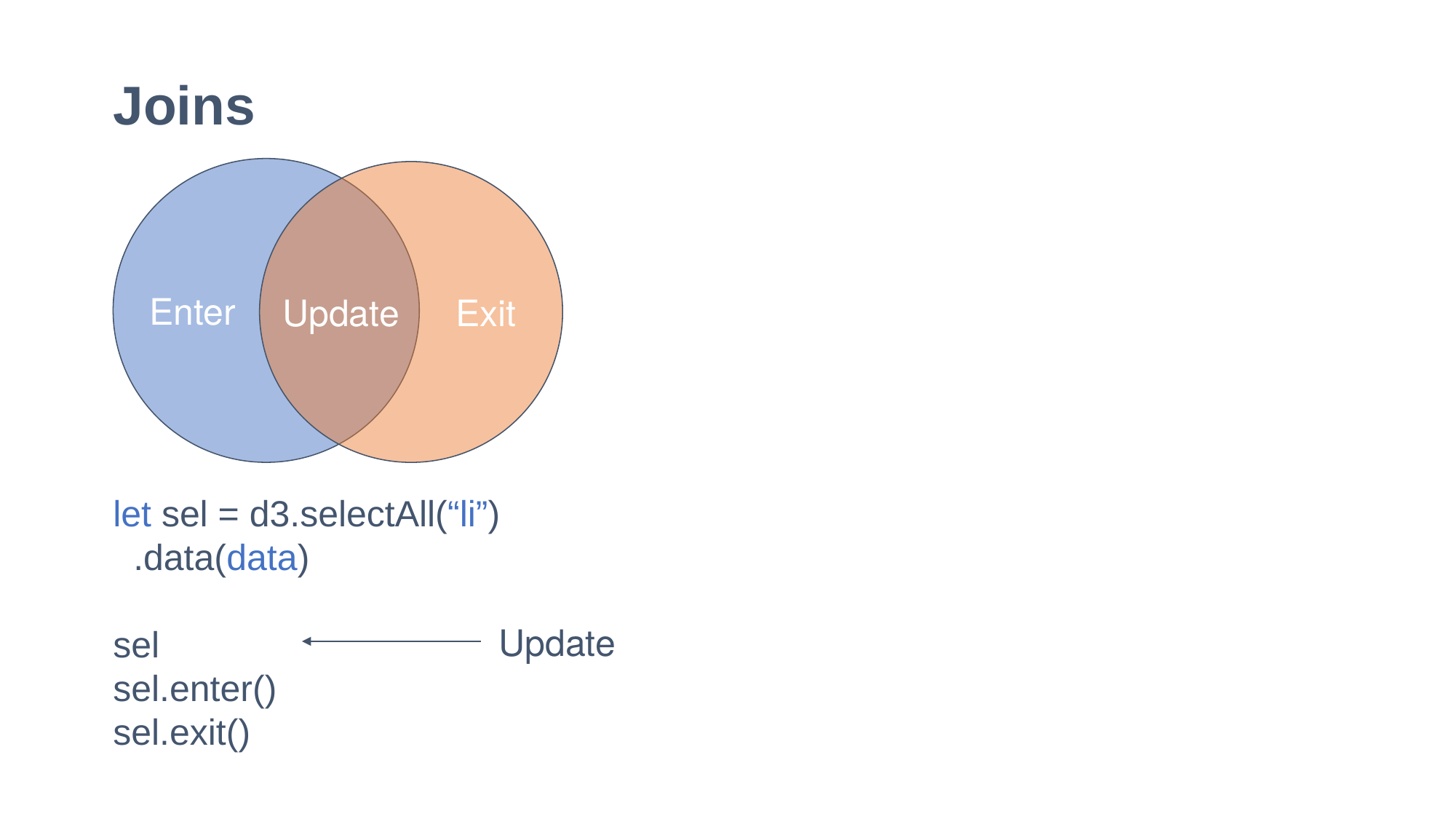

Joins

Enter
Update
Exit
let sel = d3.selectAll(“li”)
  .data(data)

sel
sel.enter()
sel.exit()

Update